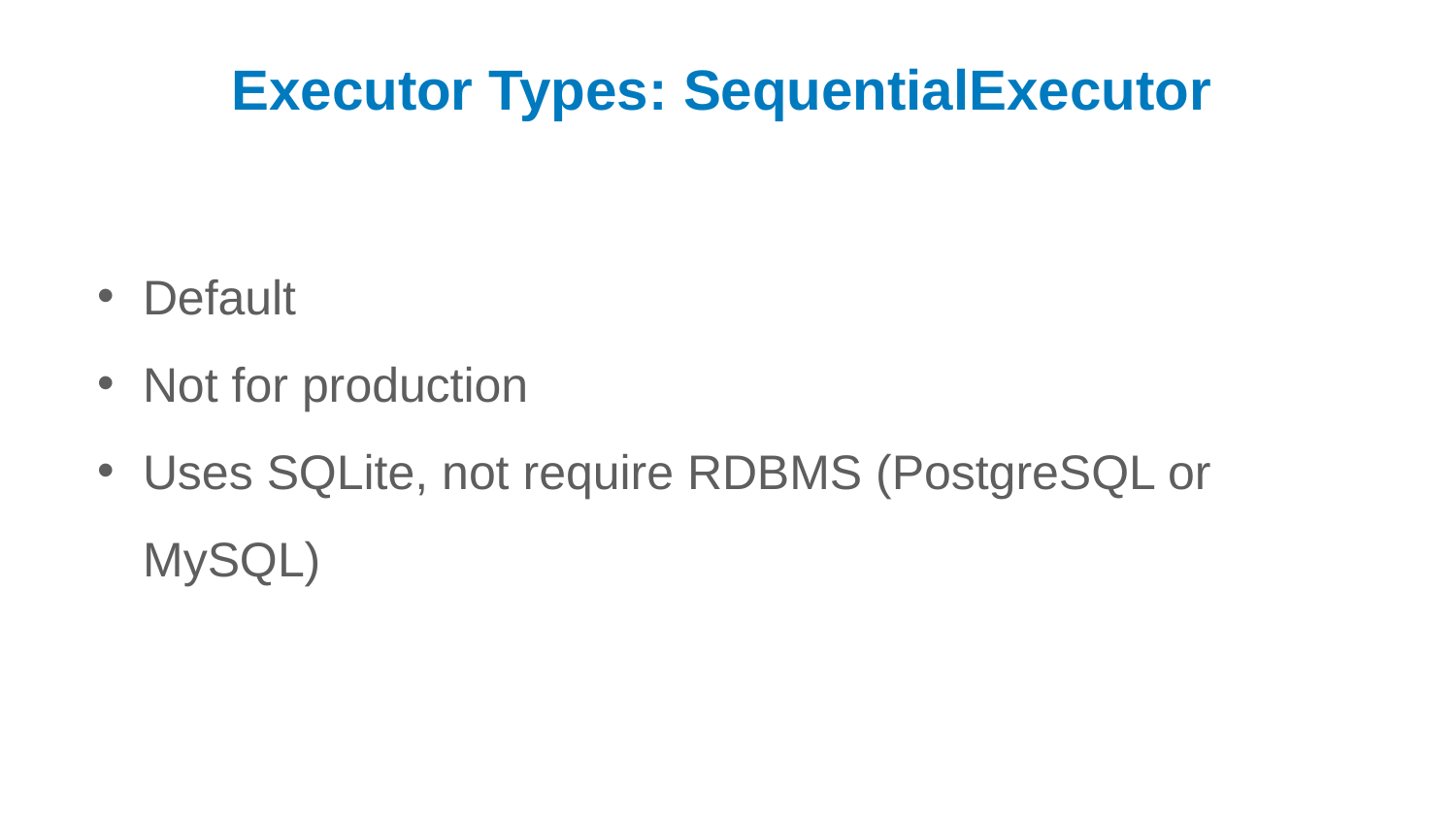

Executor Types: SequentialExecutor
Default
Not for production
Uses SQLite, not require RDBMS (PostgreSQL or MySQL)